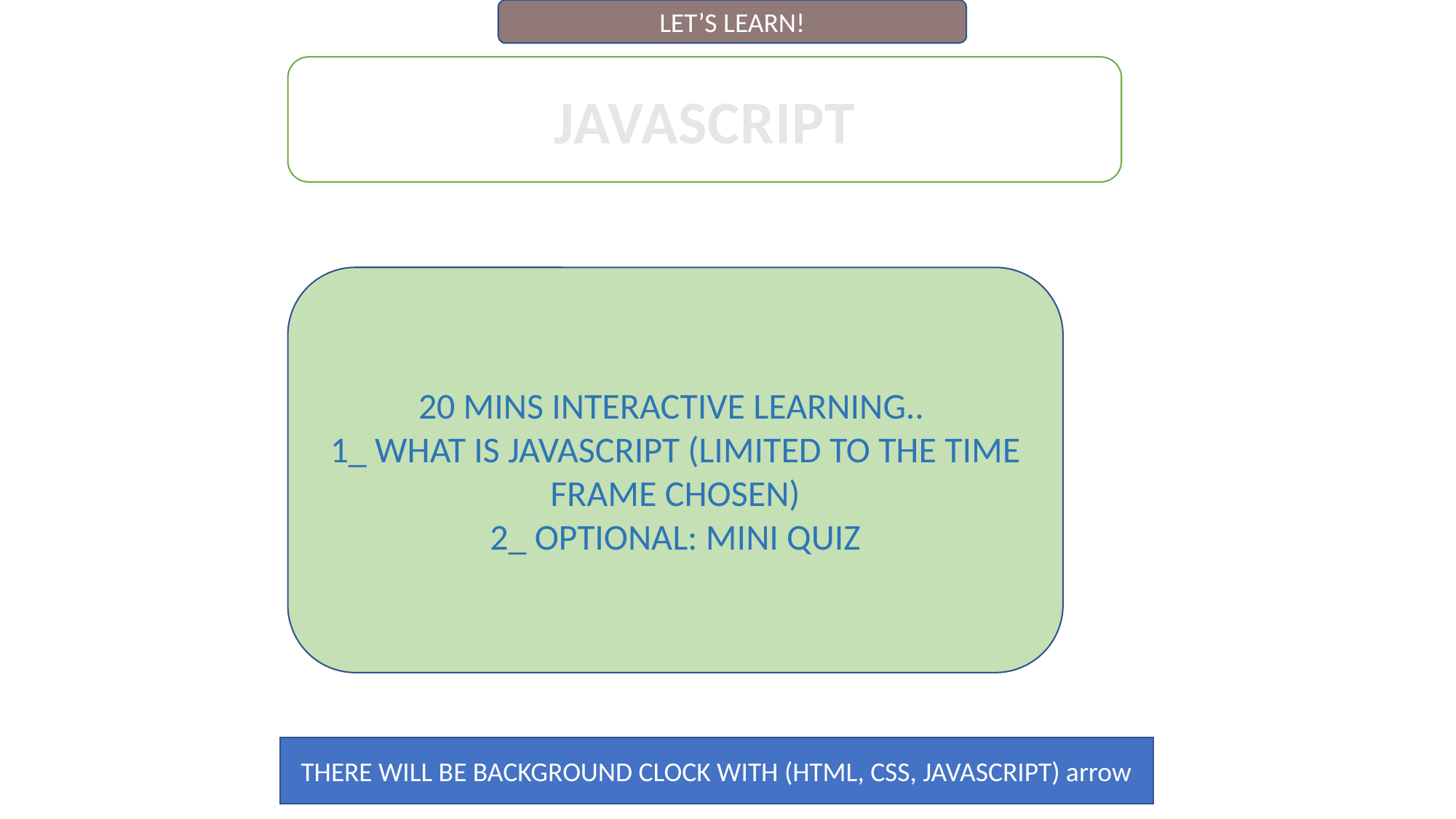

LET’S LEARN!
JAVASCRIPT
20 MINS INTERACTIVE LEARNING..
1_ WHAT IS JAVASCRIPT (LIMITED TO THE TIME FRAME CHOSEN)
2_ OPTIONAL: MINI QUIZ
THERE WILL BE BACKGROUND CLOCK WITH (HTML, CSS, JAVASCRIPT) arrow